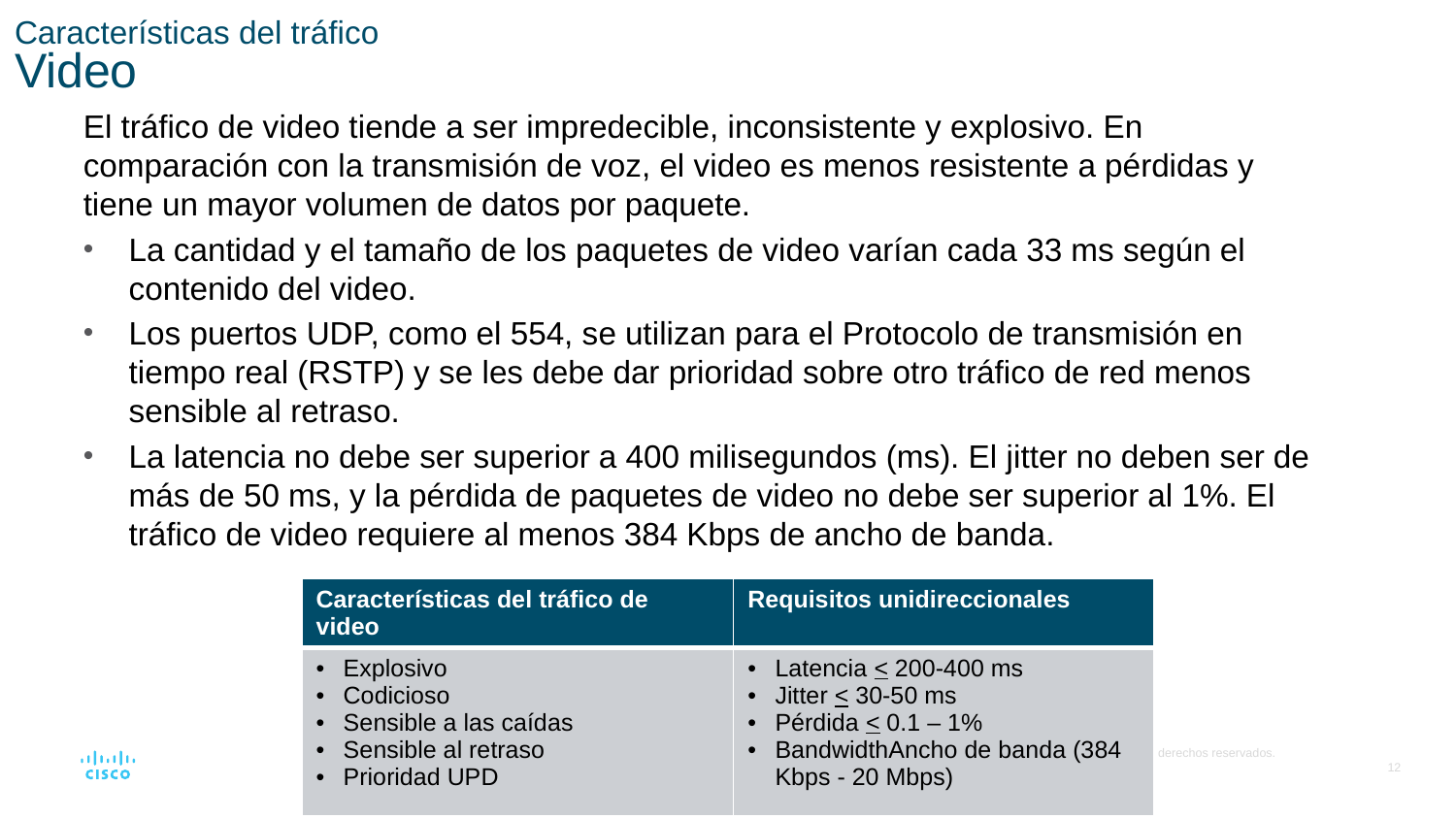

# Características del tráfico Video
El tráfico de video tiende a ser impredecible, inconsistente y explosivo. En comparación con la transmisión de voz, el video es menos resistente a pérdidas y tiene un mayor volumen de datos por paquete.
La cantidad y el tamaño de los paquetes de video varían cada 33 ms según el contenido del video.
Los puertos UDP, como el 554, se utilizan para el Protocolo de transmisión en tiempo real (RSTP) y se les debe dar prioridad sobre otro tráfico de red menos sensible al retraso.
La latencia no debe ser superior a 400 milisegundos (ms). El jitter no deben ser de más de 50 ms, y la pérdida de paquetes de video no debe ser superior al 1%. El tráfico de video requiere al menos 384 Kbps de ancho de banda.
| Características del tráfico de video | Requisitos unidireccionales |
| --- | --- |
| Explosivo Codicioso Sensible a las caídas Sensible al retraso Prioridad UPD | Latencia < 200-400 ms Jitter < 30-50 ms Pérdida < 0.1 – 1% BandwidthAncho de banda (384 Kbps - 20 Mbps) |